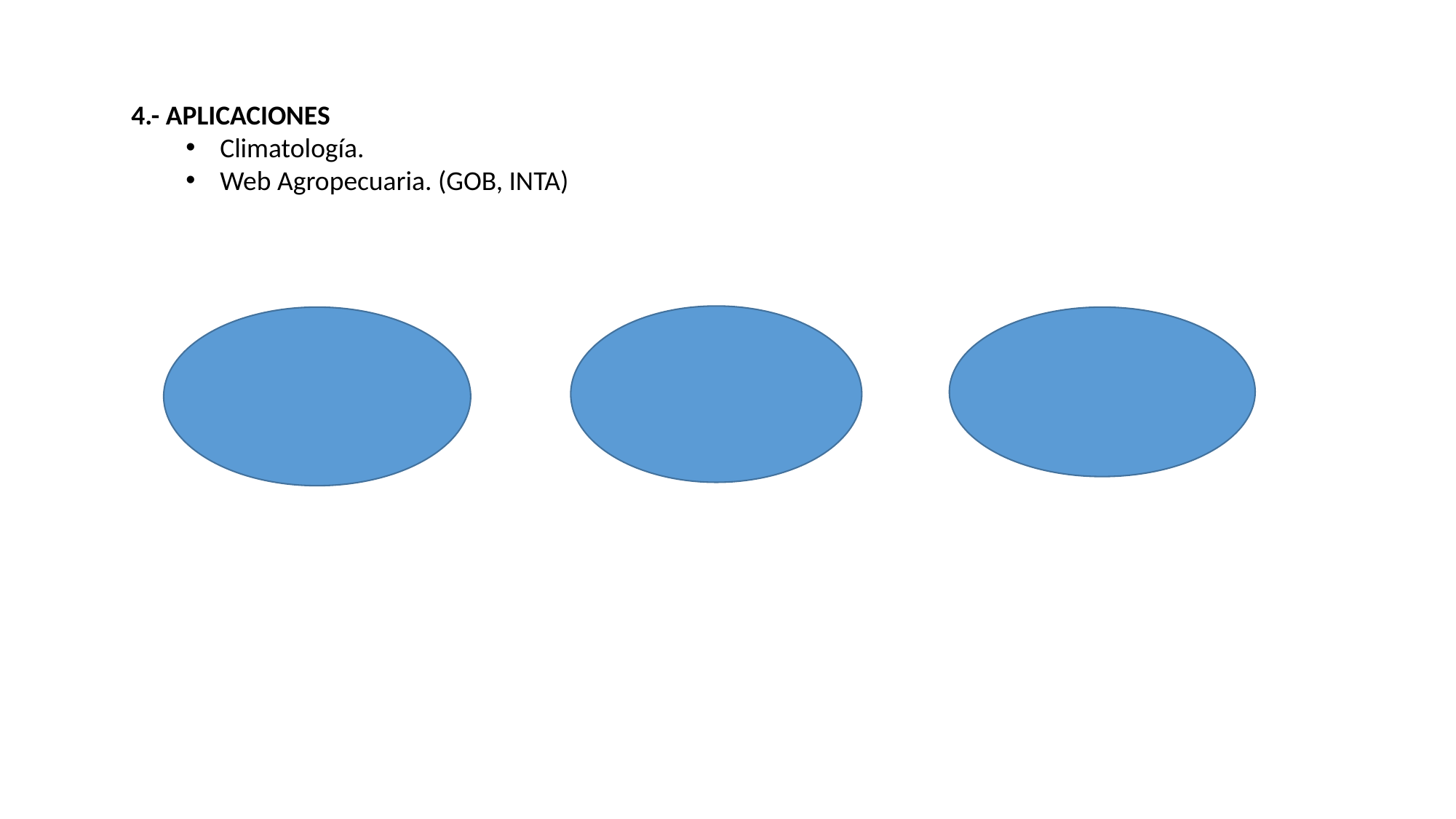

4.- APLICACIONES
Climatología.
Web Agropecuaria. (GOB, INTA)